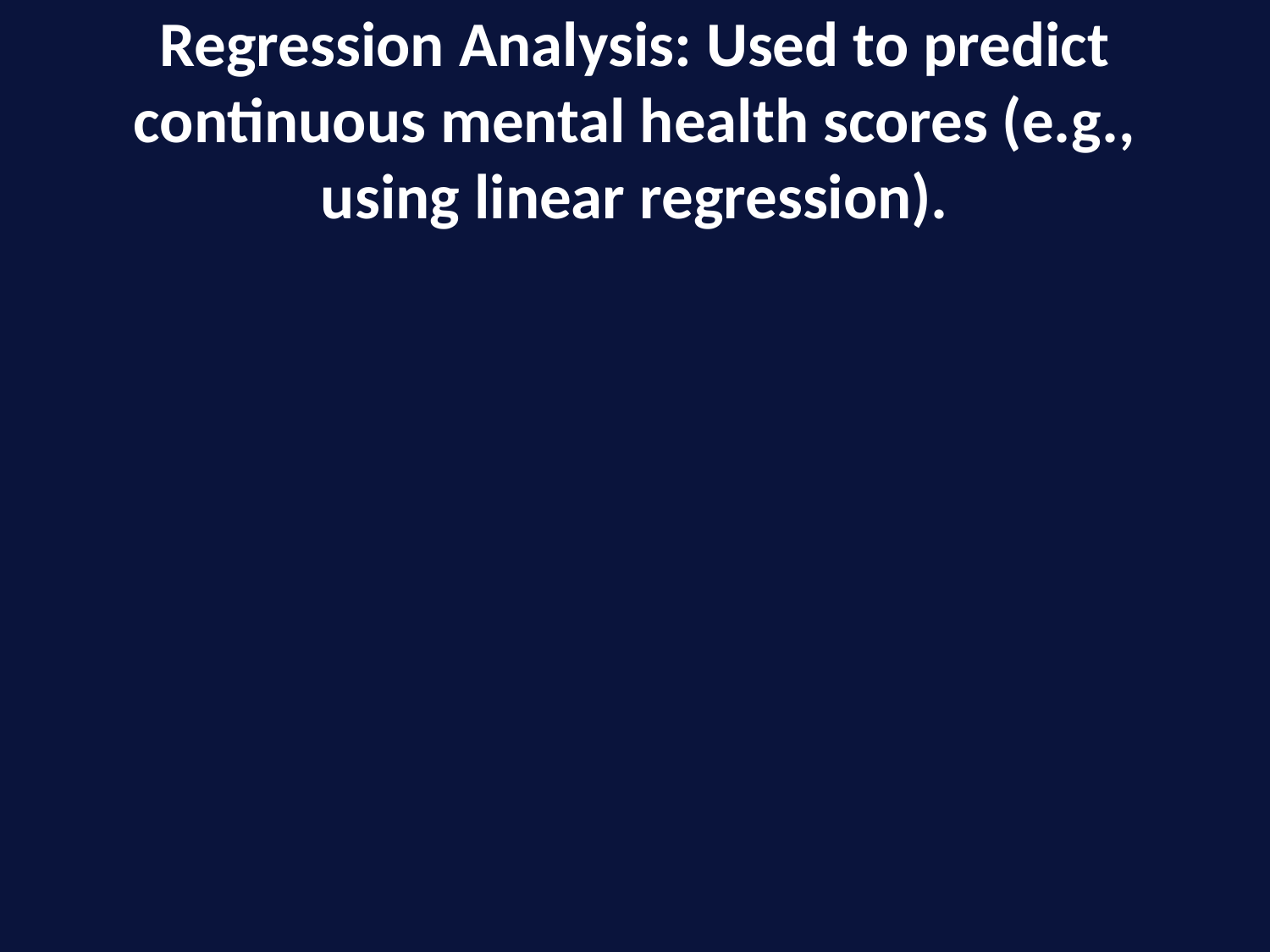

# Regression Analysis: Used to predict continuous mental health scores (e.g., using linear regression).